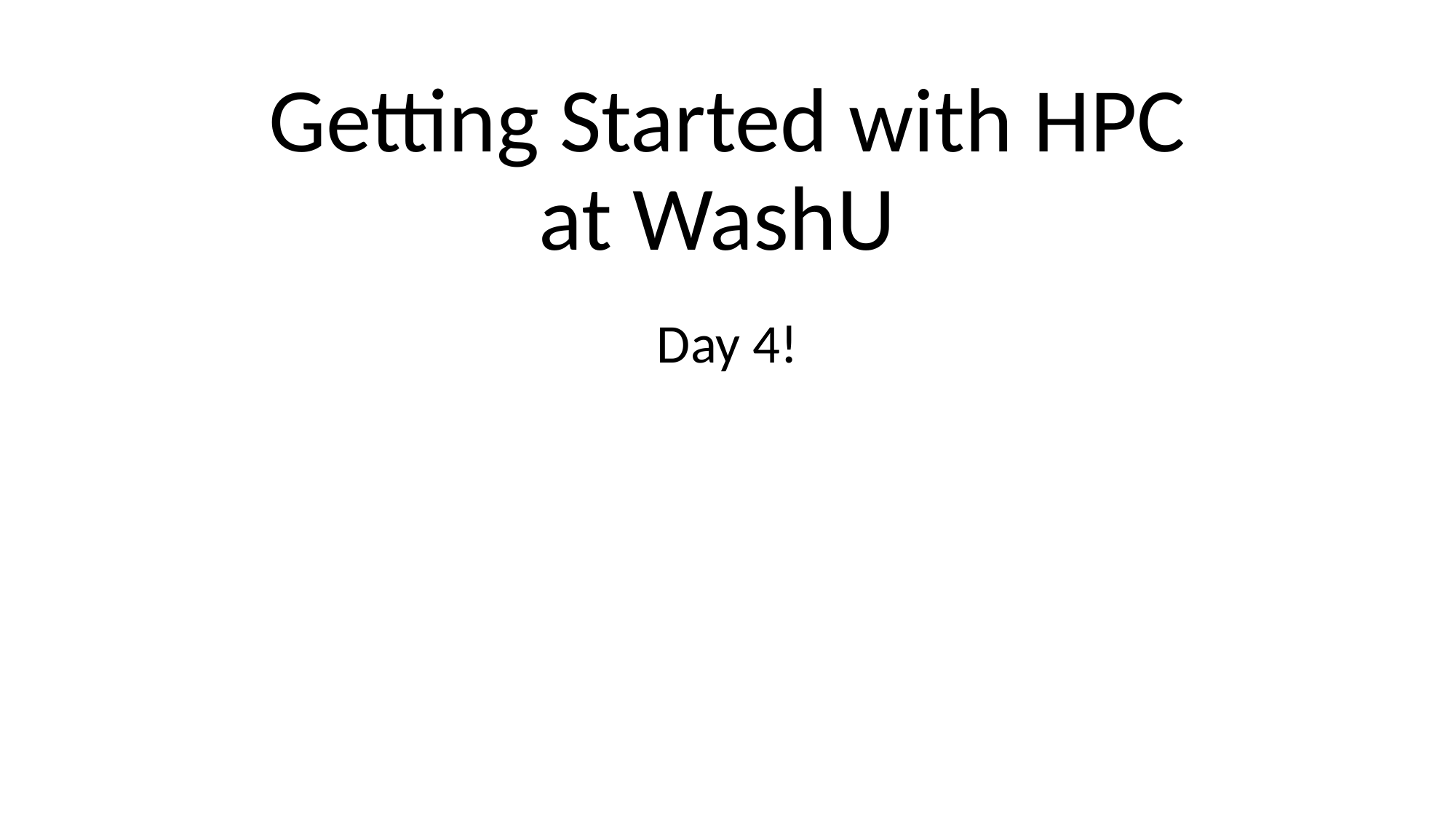

# Getting Started with HPC at WashU
Day 4!